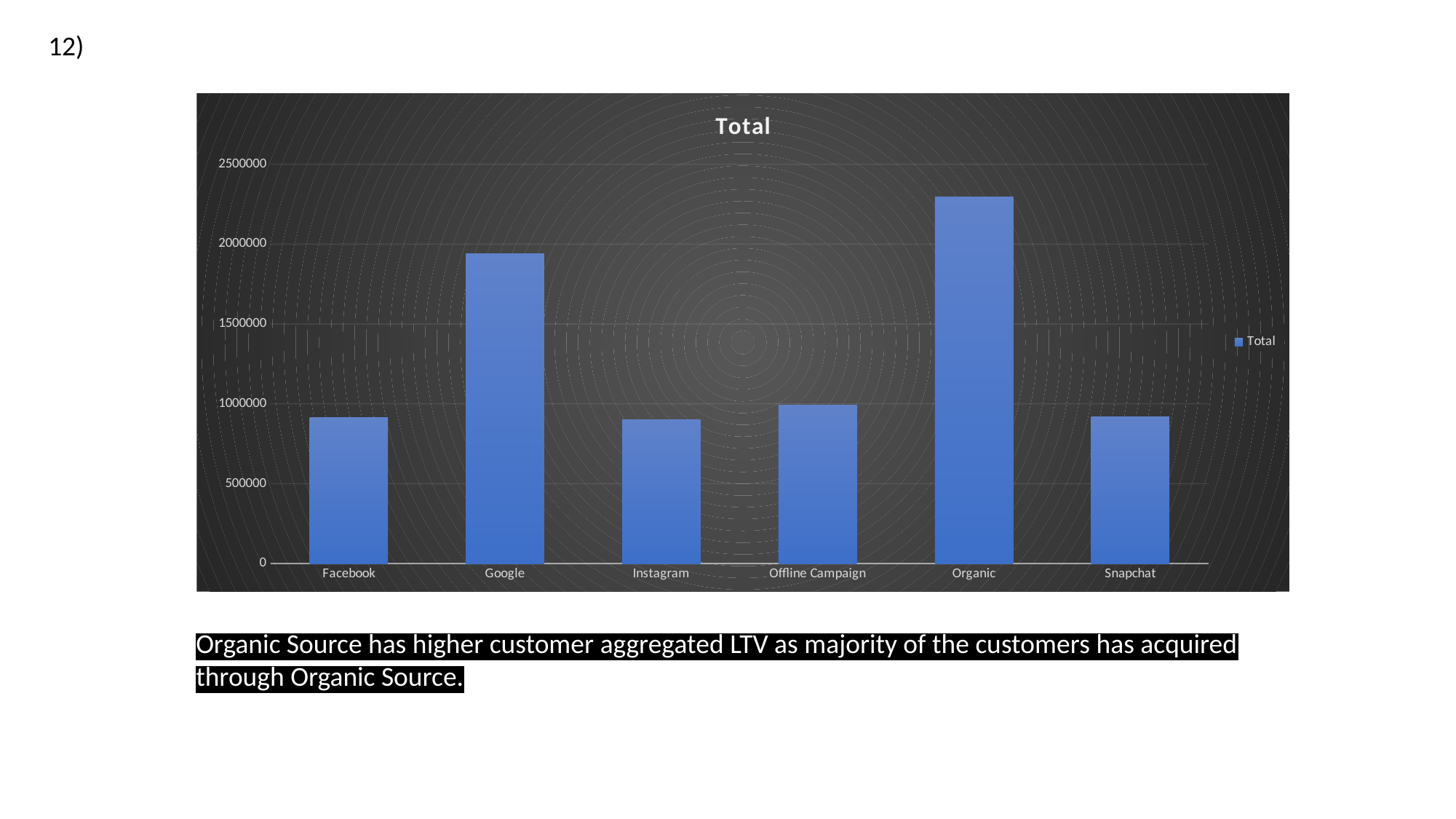

12)

### Chart:

| Category | Total |
|---|---|
| Facebook | 913843.0000000311 |
| Google | 1941600.999999878 |
| Instagram | 898820.9999999818 |
| Offline Campaign | 992308.9999999787 |
| Organic | 2296992.0000001555 |
| Snapchat | 920065.9999999836 |
Organic Source has higher customer aggregated LTV as majority of the customers has acquired through Organic Source.